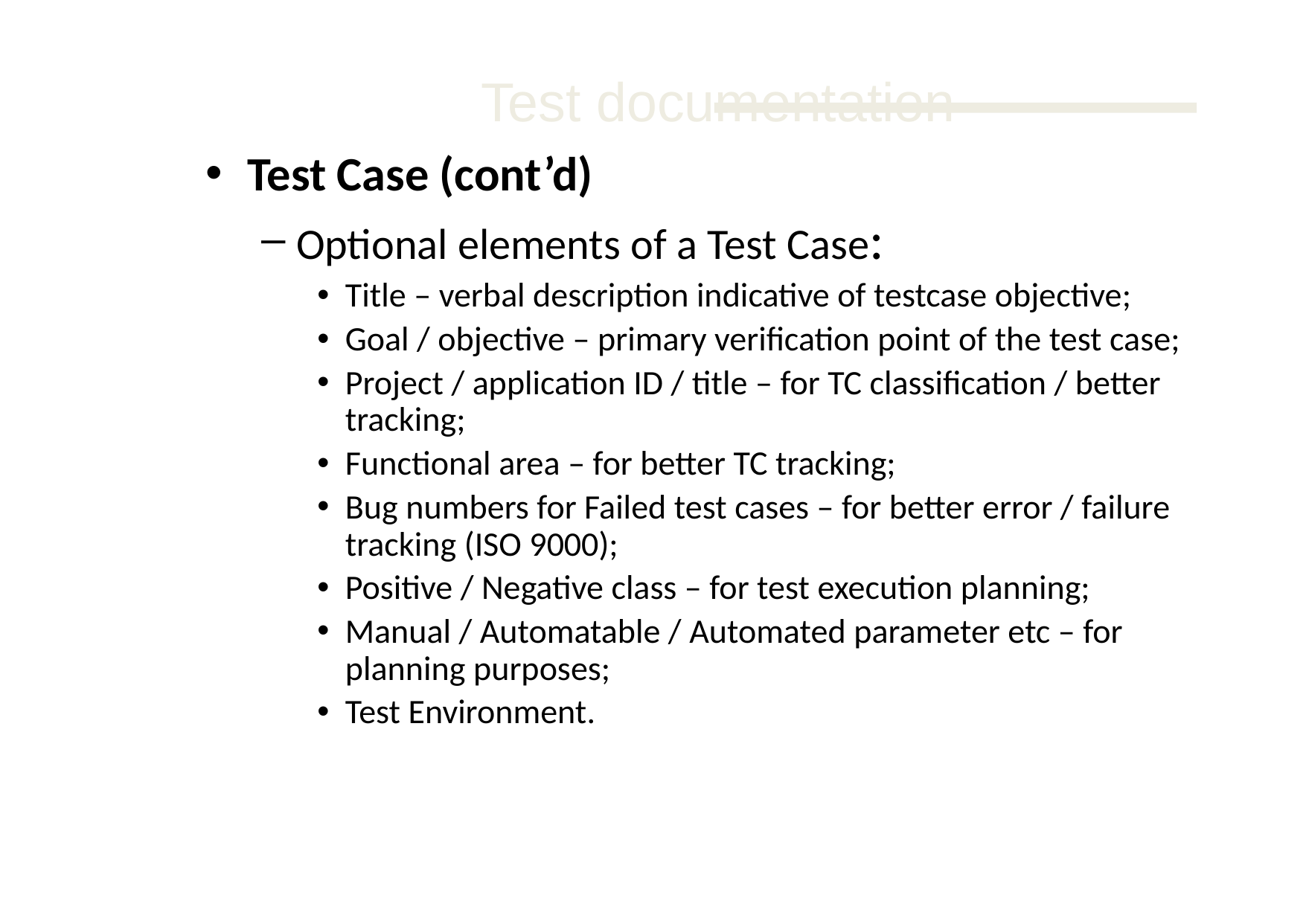

# Test documentation

Test Case (cont’d)
Optional elements of a Test Case:
Title – verbal description indicative of testcase objective;
Goal / objective – primary verification point of the test case;
Project / application ID / title – for TC classification / better tracking;
Functional area – for better TC tracking;
Bug numbers for Failed test cases – for better error / failure tracking (ISO 9000);
Positive / Negative class – for test execution planning;
Manual / Automatable / Automated parameter etc – for planning purposes;
Test Environment.